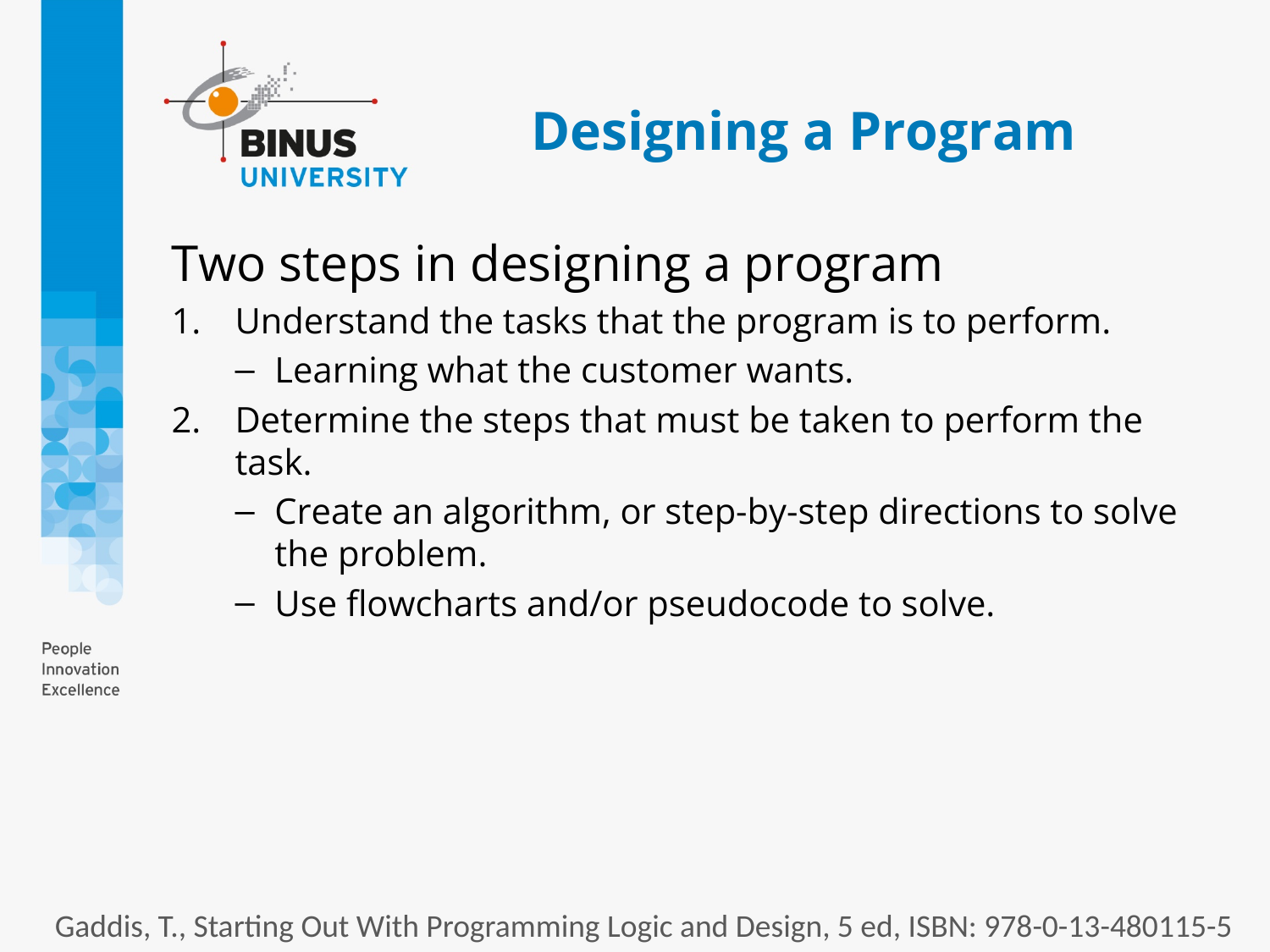

# Designing a Program
Two steps in designing a program
Understand the tasks that the program is to perform.
Learning what the customer wants.
Determine the steps that must be taken to perform the task.
Create an algorithm, or step-by-step directions to solve the problem.
Use flowcharts and/or pseudocode to solve.

Gaddis, T., Starting Out With Programming Logic and Design, 5 ed, ISBN: 978-0-13-480115-5